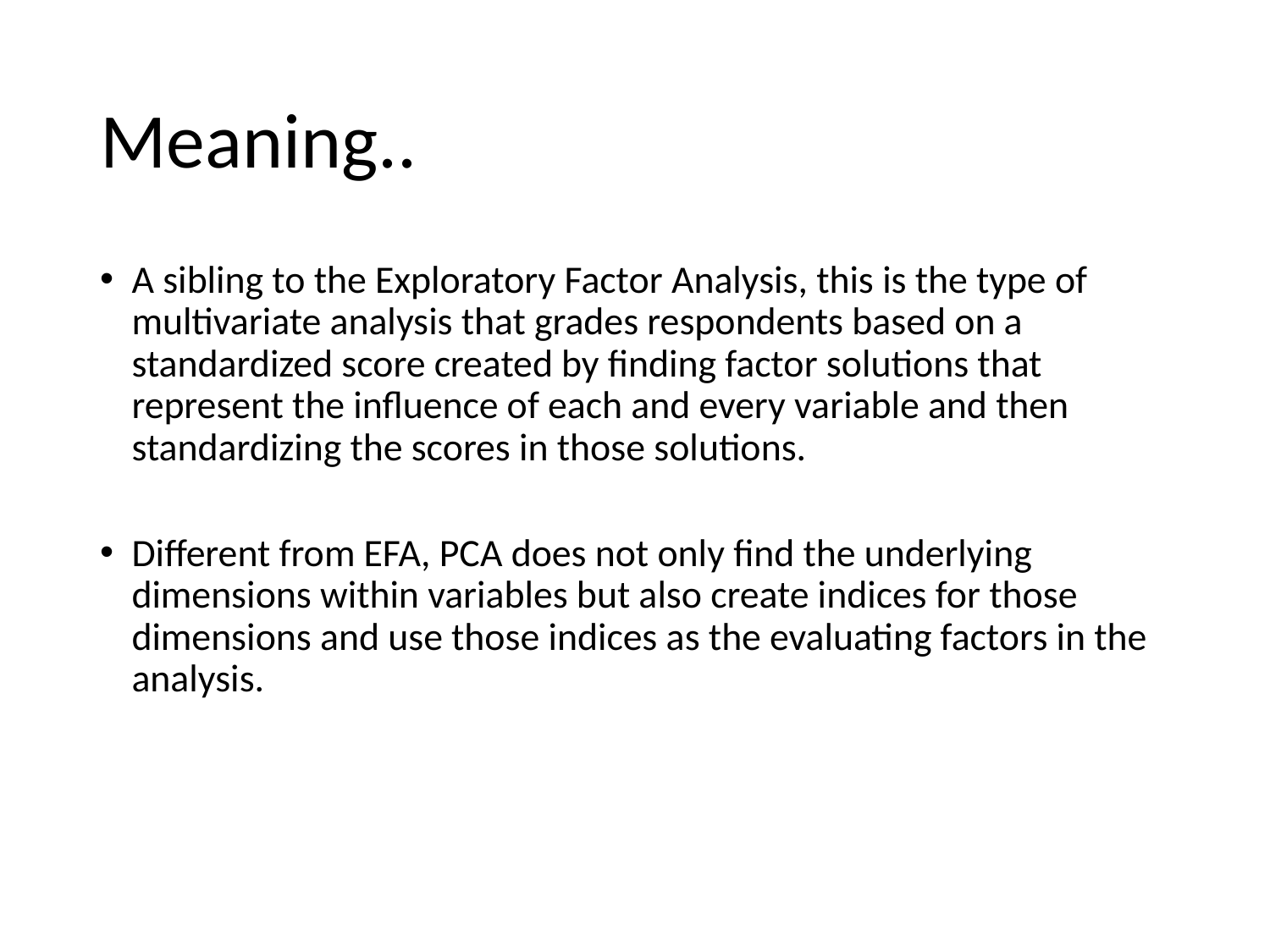

# Meaning..
A sibling to the Exploratory Factor Analysis, this is the type of multivariate analysis that grades respondents based on a standardized score created by finding factor solutions that represent the influence of each and every variable and then standardizing the scores in those solutions.
Different from EFA, PCA does not only find the underlying dimensions within variables but also create indices for those dimensions and use those indices as the evaluating factors in the analysis.